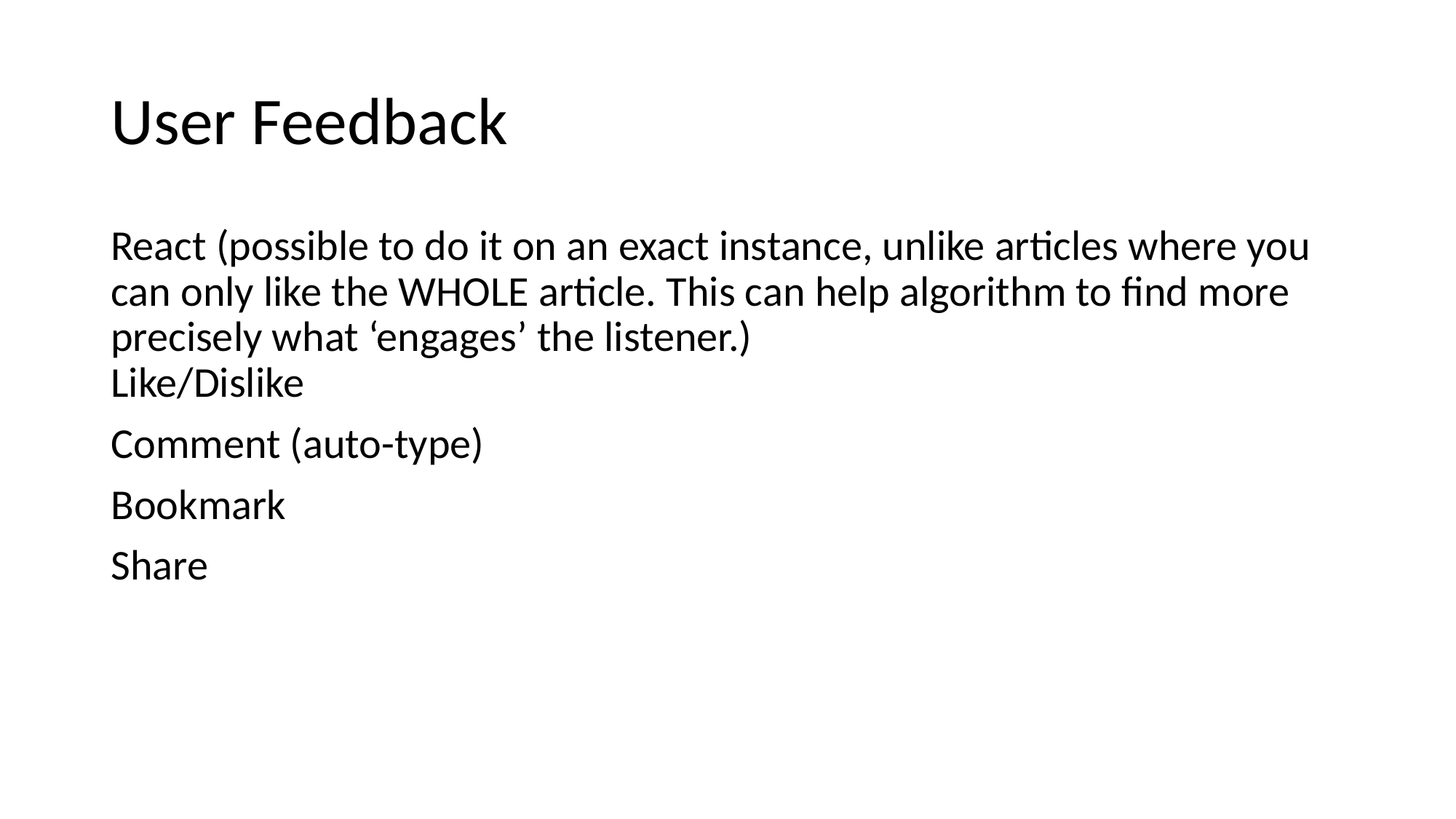

# User Feedback
React (possible to do it on an exact instance, unlike articles where you can only like the WHOLE article. This can help algorithm to find more precisely what ‘engages’ the listener.)
Like/Dislike
Comment (auto-type)
Bookmark
Share